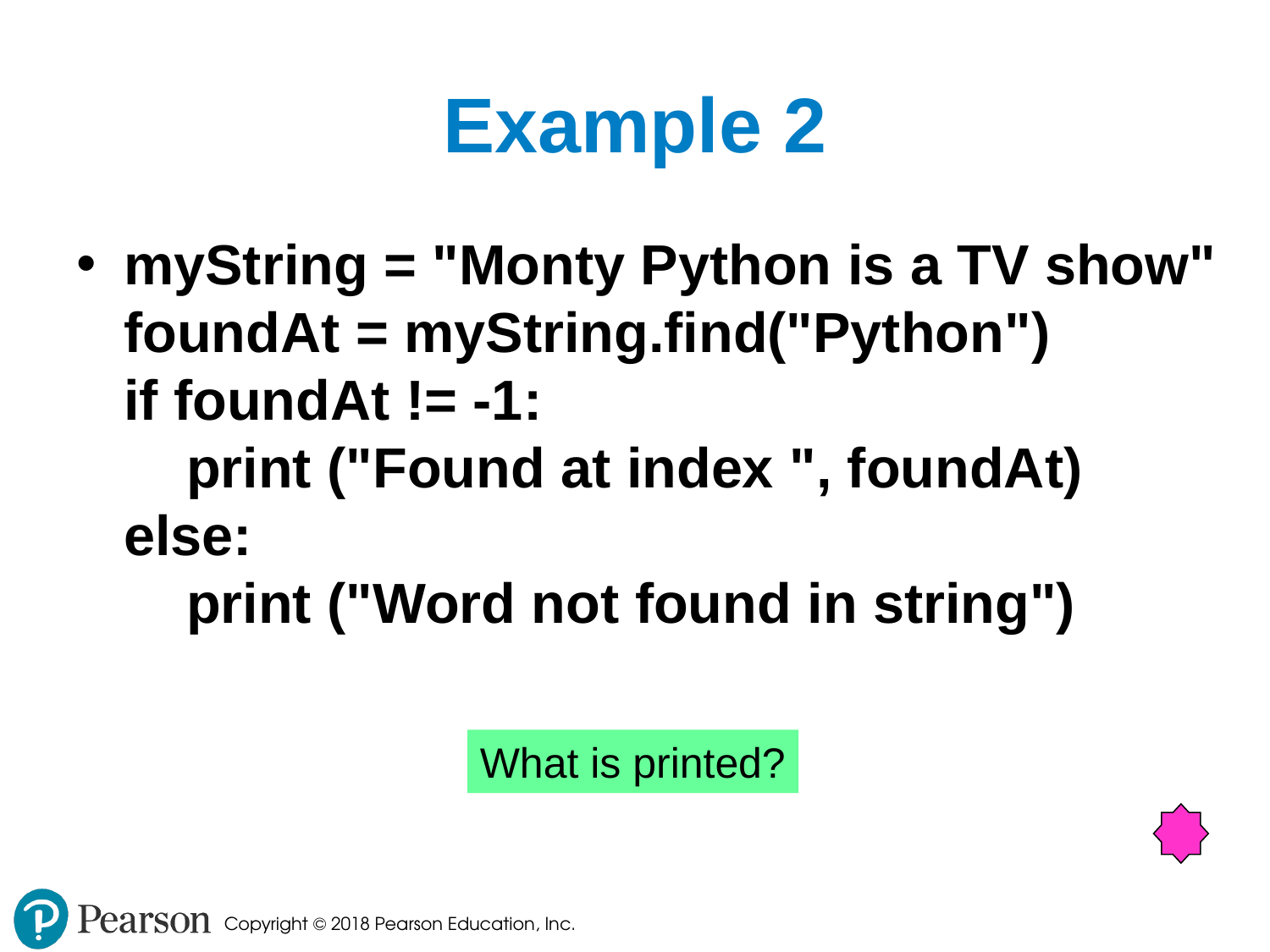

# Example 2
myString = "Monty Python is a TV show"
foundAt = myString.find("Python")
if foundAt != -1:
    print ("Found at index ", foundAt)
else:
    print ("Word not found in string")
What is printed?